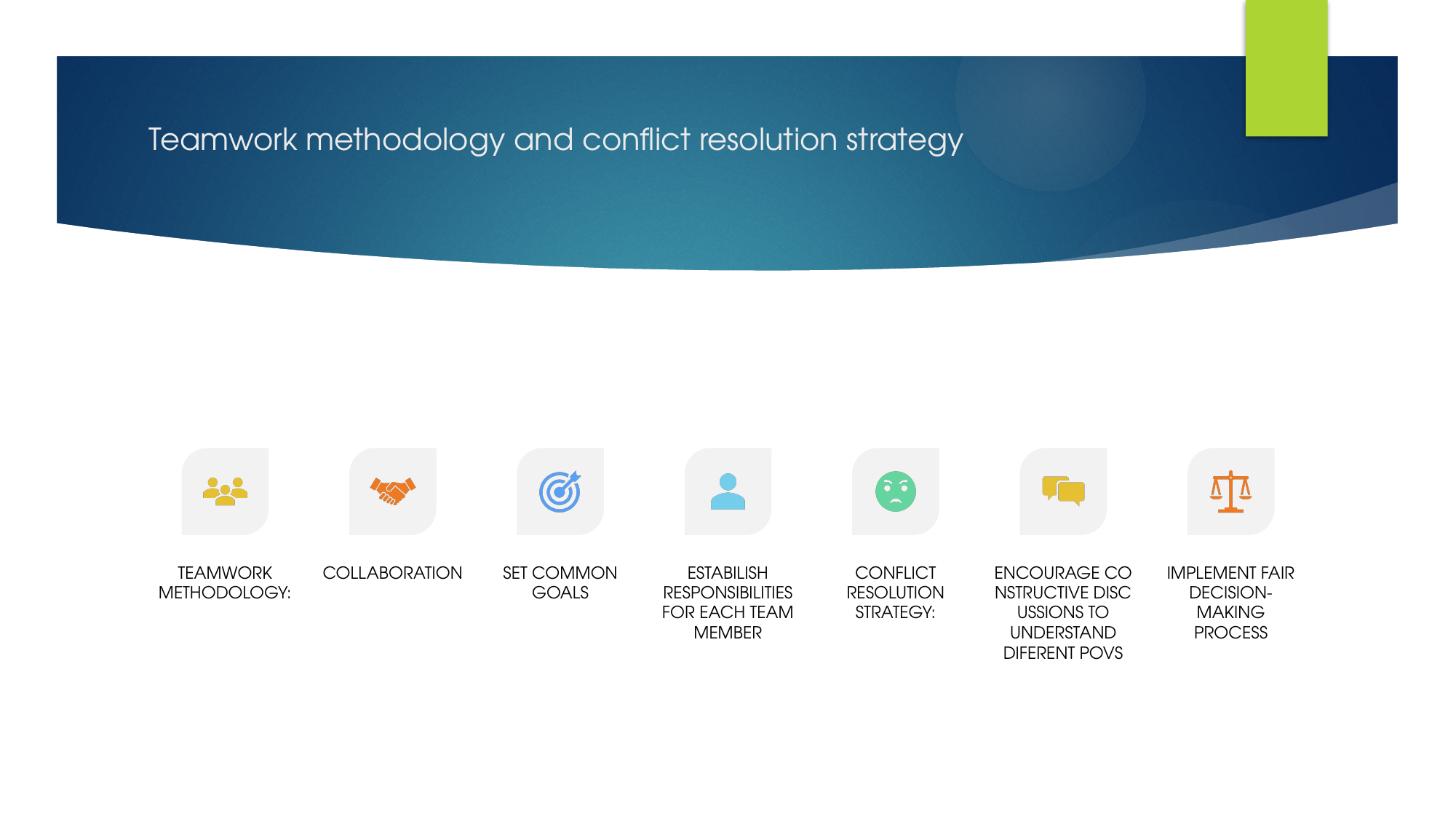

# Teamwork methodology and conflict resolution strategy
Teamwork Methodology:
Collaboration
Set common goals
Estabilish responsibilities for each team member
Conflict Resolution Strategy:
Encourage constructive discussions to understand diferent POVs
Implement fair decision-making process